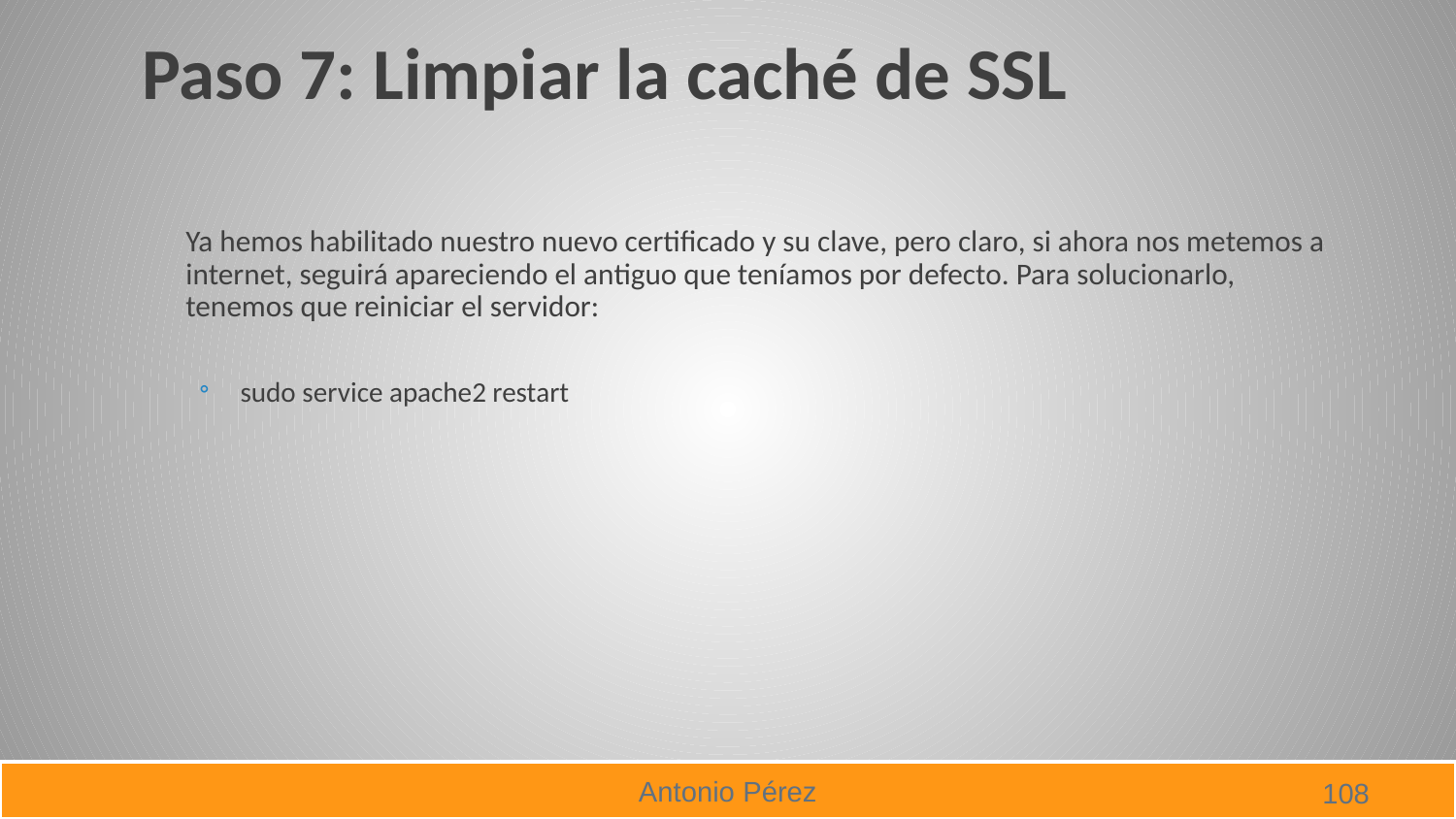

# Paso 7: Limpiar la caché de SSL
Ya hemos habilitado nuestro nuevo certificado y su clave, pero claro, si ahora nos metemos a internet, seguirá apareciendo el antiguo que teníamos por defecto. Para solucionarlo, tenemos que reiniciar el servidor:

sudo service apache2 restart